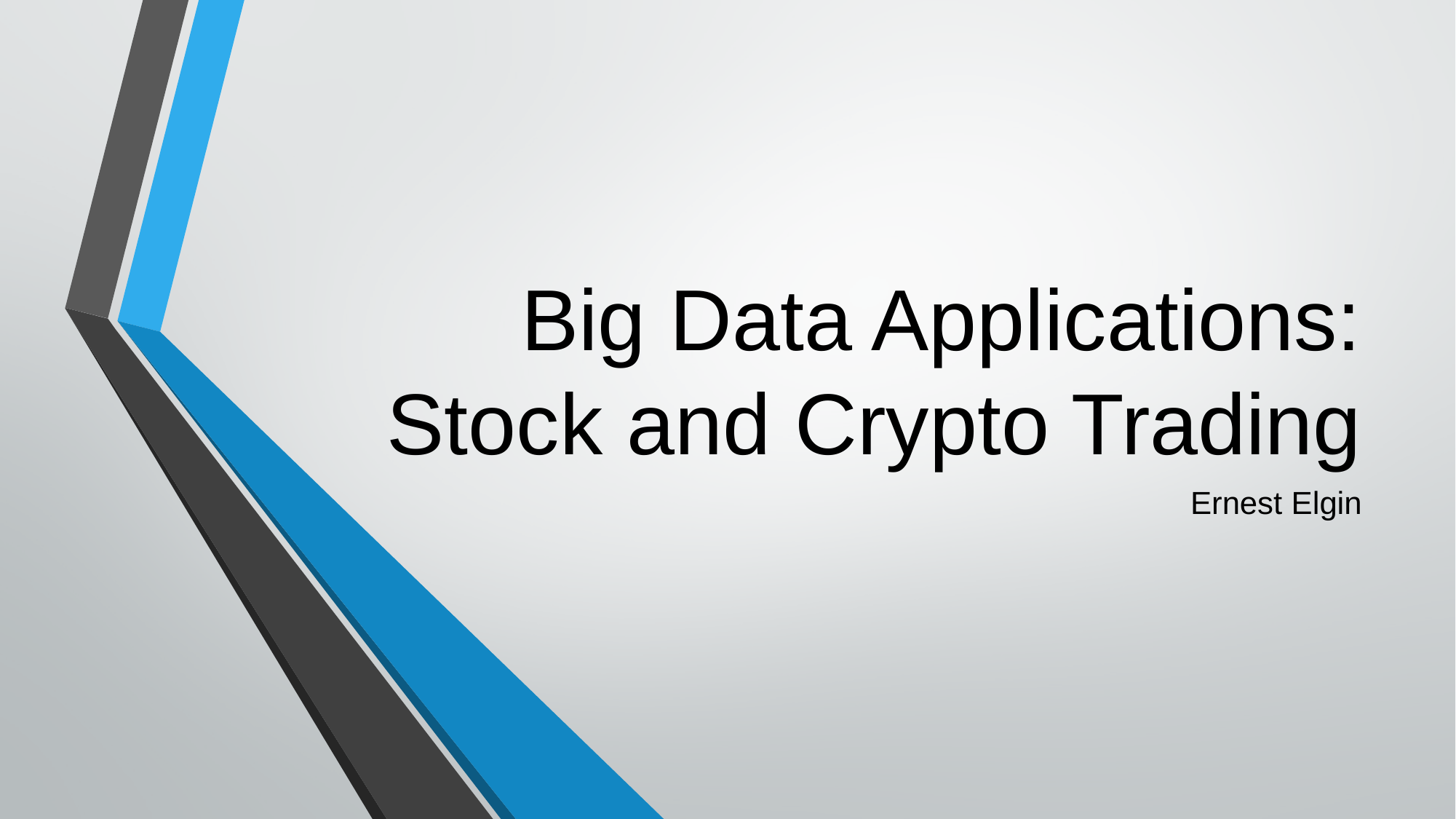

# Big Data Applications: Stock and Crypto Trading
Ernest Elgin